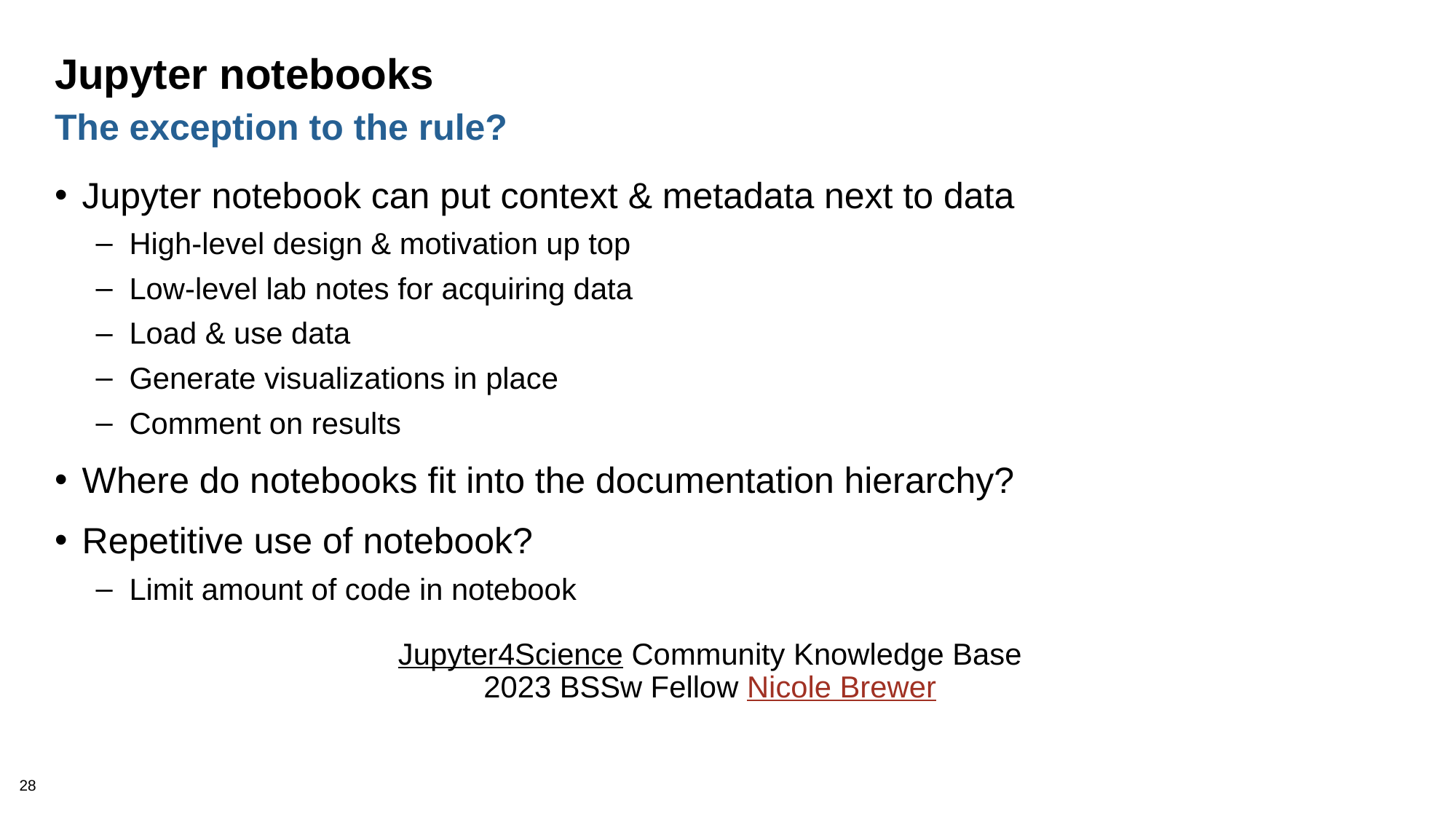

# Jupyter notebooks
The exception to the rule?
Jupyter notebook can put context & metadata next to data
High-level design & motivation up top
Low-level lab notes for acquiring data
Load & use data
Generate visualizations in place
Comment on results
Where do notebooks fit into the documentation hierarchy?
Repetitive use of notebook?
Limit amount of code in notebook

Jupyter4Science Community Knowledge Base
2023 BSSw Fellow Nicole Brewer